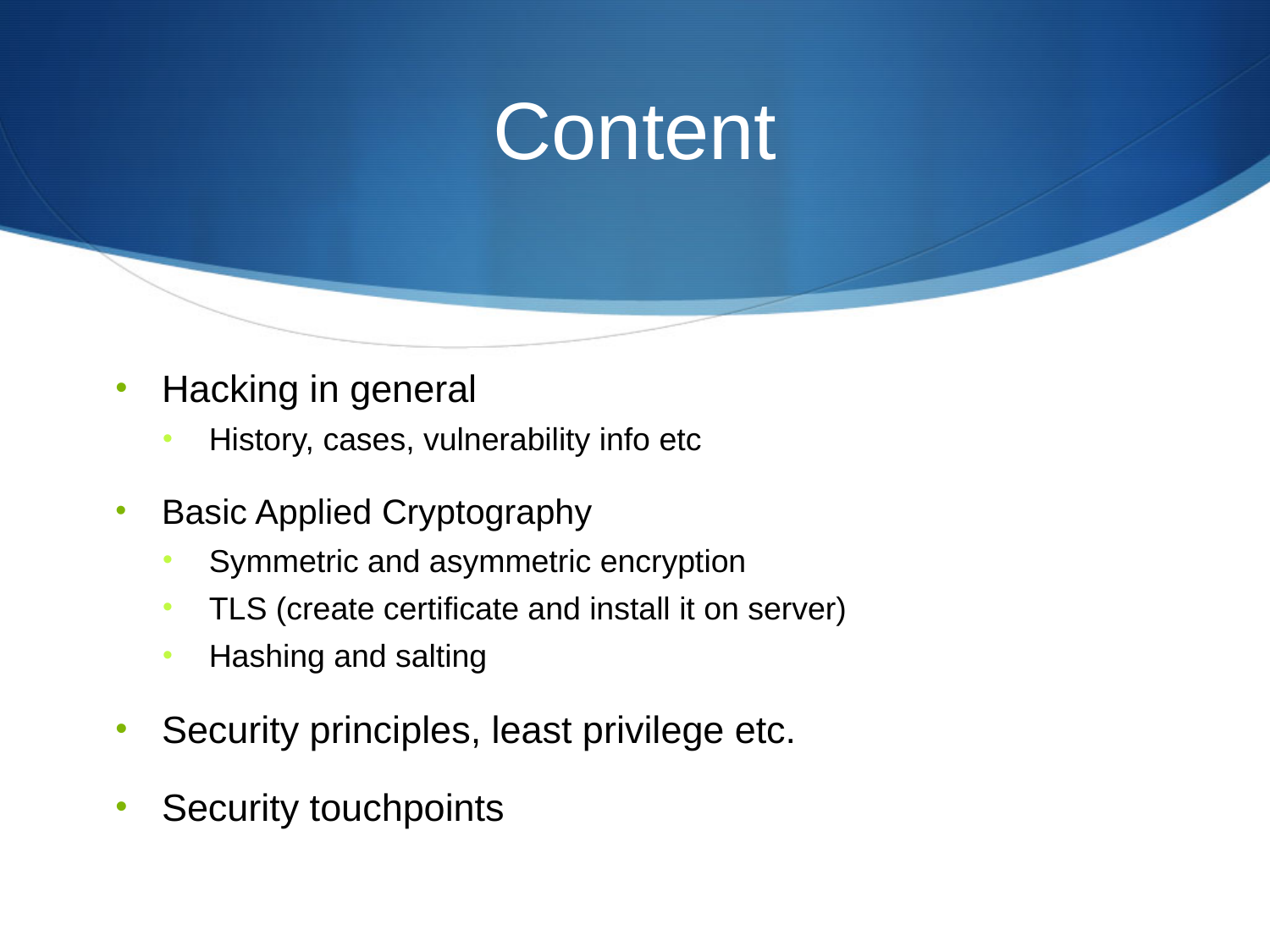

# Content
Hacking in general
History, cases, vulnerability info etc
Basic Applied Cryptography
Symmetric and asymmetric encryption
TLS (create certificate and install it on server)
Hashing and salting
Security principles, least privilege etc.
Security touchpoints

4